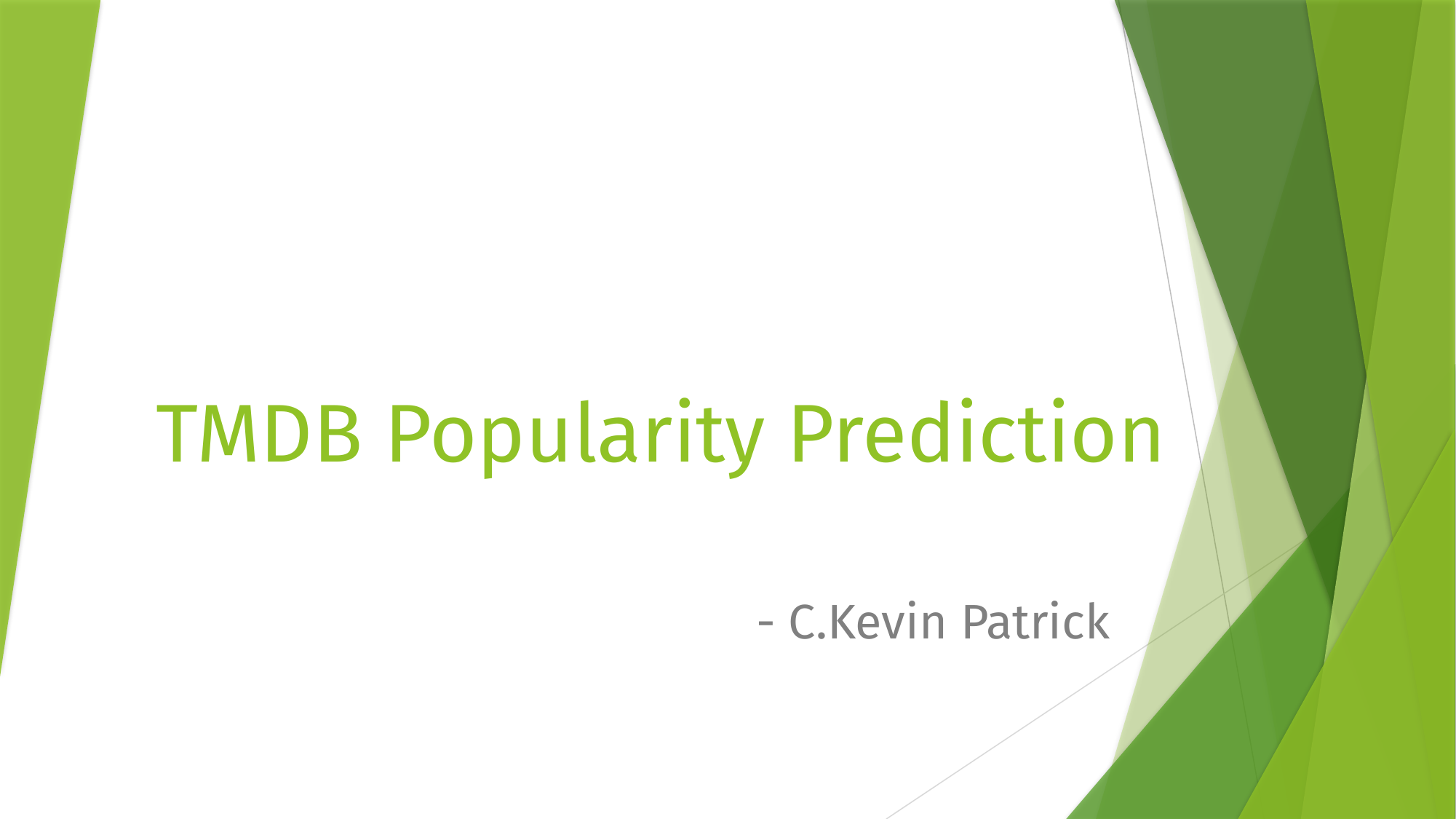

# TMDB Popularity Prediction
- C.Kevin Patrick